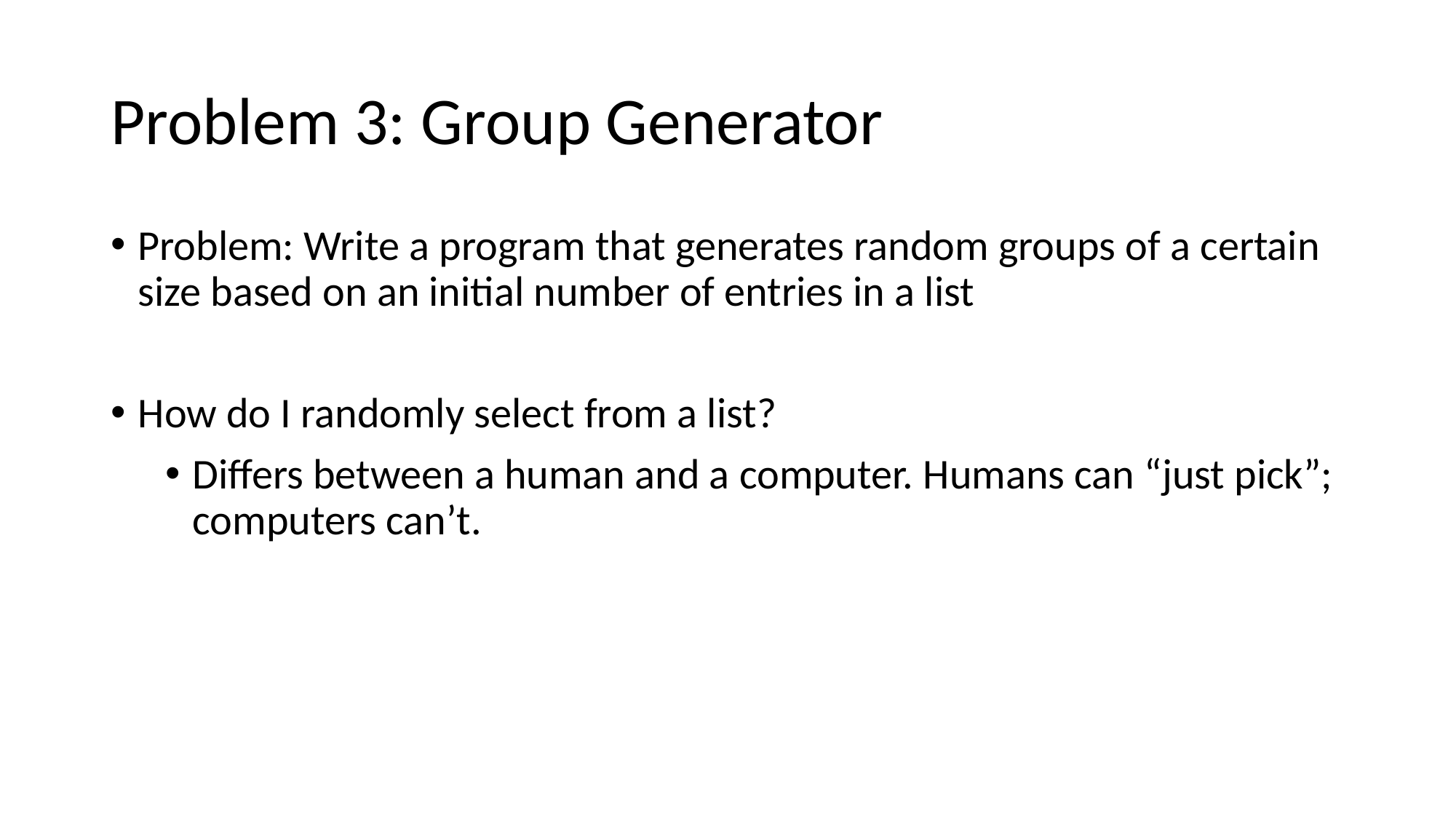

# Problem 3: Group Generator
Problem: Write a program that generates random groups of a certain size based on an initial number of entries in a list

How do I randomly select from a list?
Differs between a human and a computer. Humans can “just pick”; computers can’t.